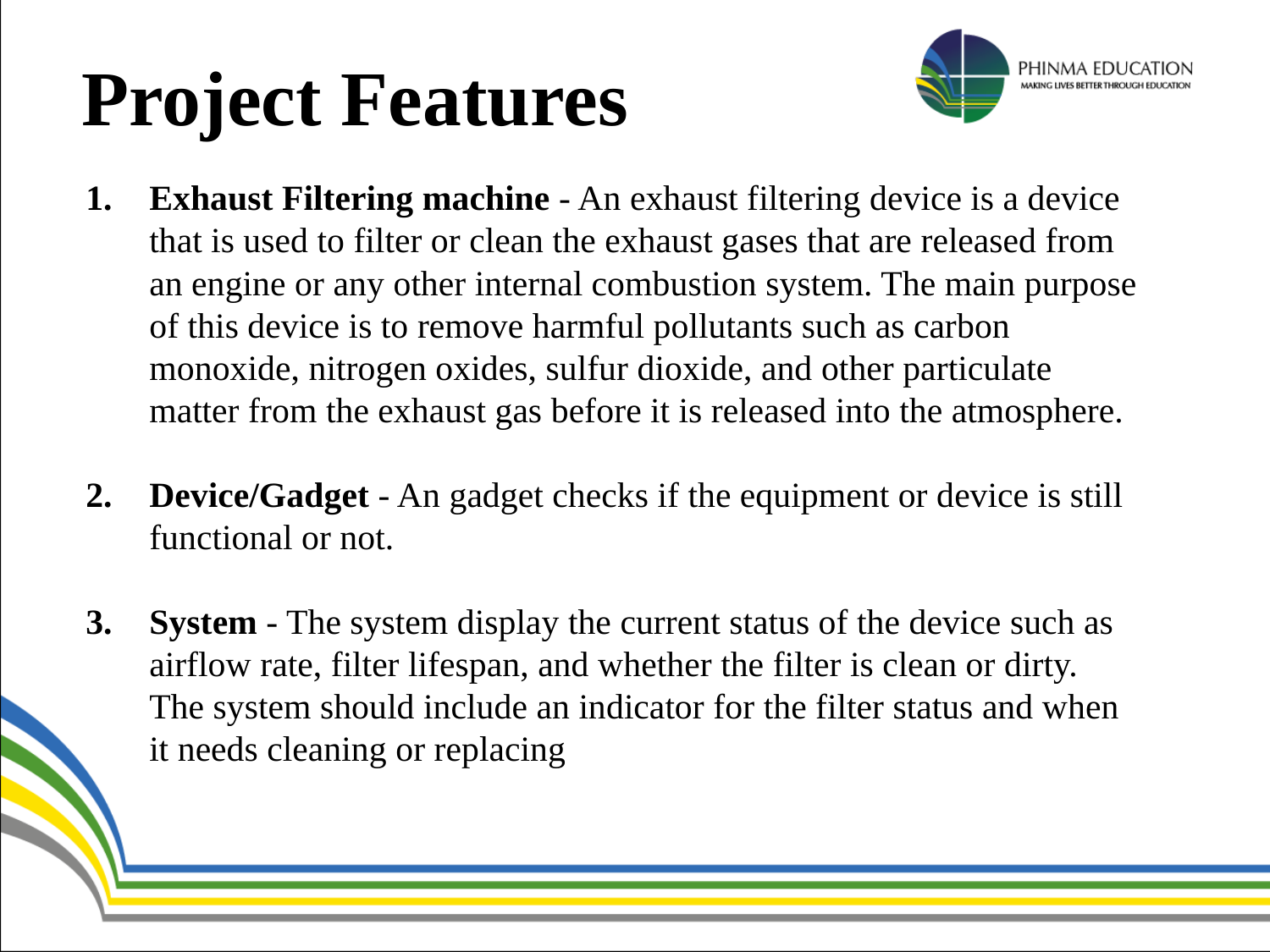

Project Features
Exhaust Filtering machine - An exhaust filtering device is a device that is used to filter or clean the exhaust gases that are released from an engine or any other internal combustion system. The main purpose of this device is to remove harmful pollutants such as carbon monoxide, nitrogen oxides, sulfur dioxide, and other particulate matter from the exhaust gas before it is released into the atmosphere.

Device/Gadget - An gadget checks if the equipment or device is still functional or not.

System - The system display the current status of the device such as airflow rate, filter lifespan, and whether the filter is clean or dirty. The system should include an indicator for the filter status and when it needs cleaning or replacing